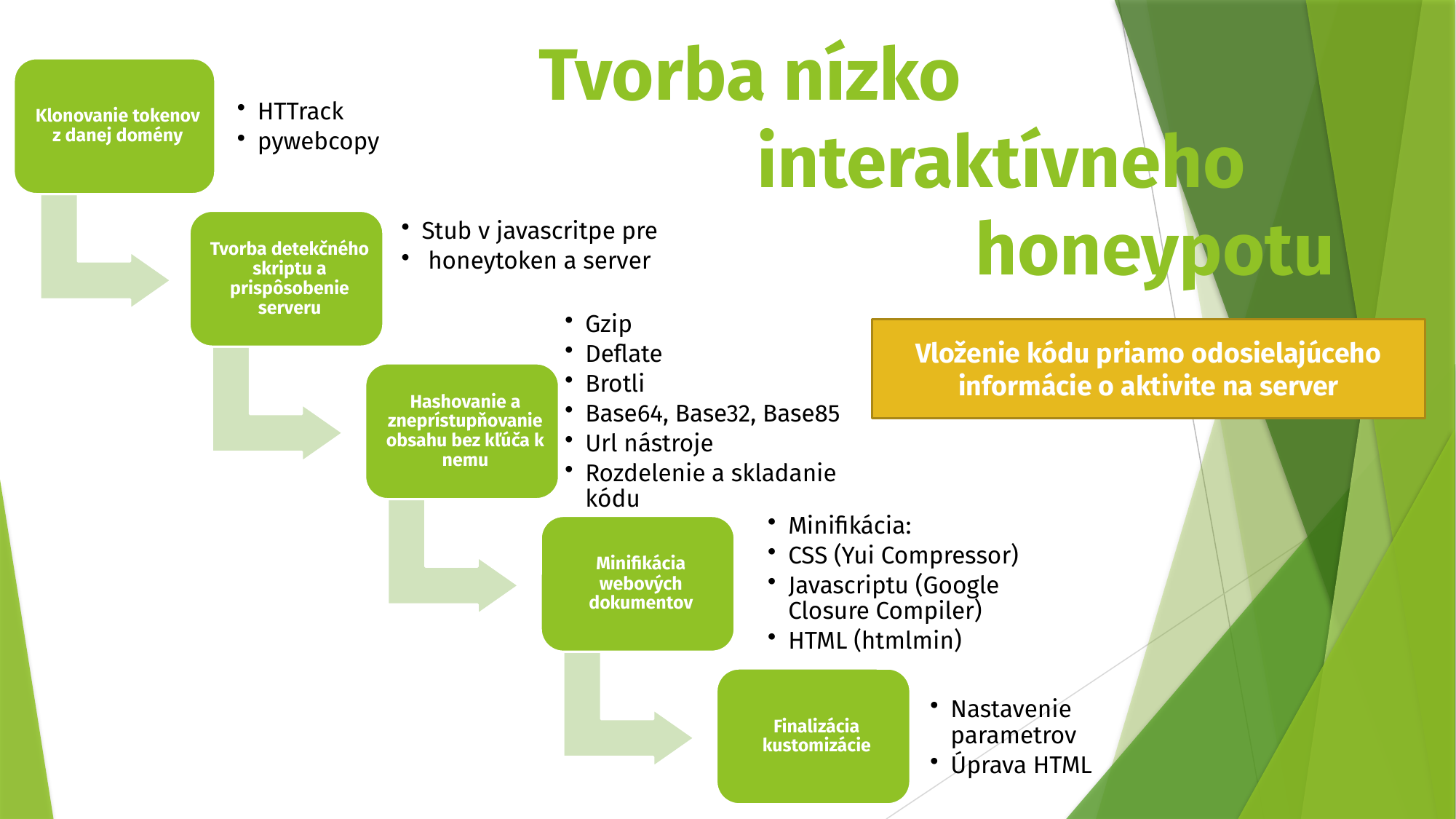

# Tvorba nízko interaktívneho honeypotu
Klonovanie tokenov z danej domény
HTTrack
pywebcopy
Tvorba detekčného skriptu a prispôsobenie serveru
Stub v javascritpe pre
 honeytoken a server
Hashovanie a zneprístupňovanie obsahu bez kľúča k nemu
Gzip
Deflate
Brotli
Base64, Base32, Base85
Url nástroje
Rozdelenie a skladanie kódu

Minifikácia webových dokumentov
Minifikácia:
CSS (Yui Compressor)
Javascriptu (Google Closure Compiler)
HTML (htmlmin)
Finalizácia kustomizácie
Nastavenie parametrov
Úprava HTML
Vloženie kódu priamo odosielajúceho informácie o aktivite na server